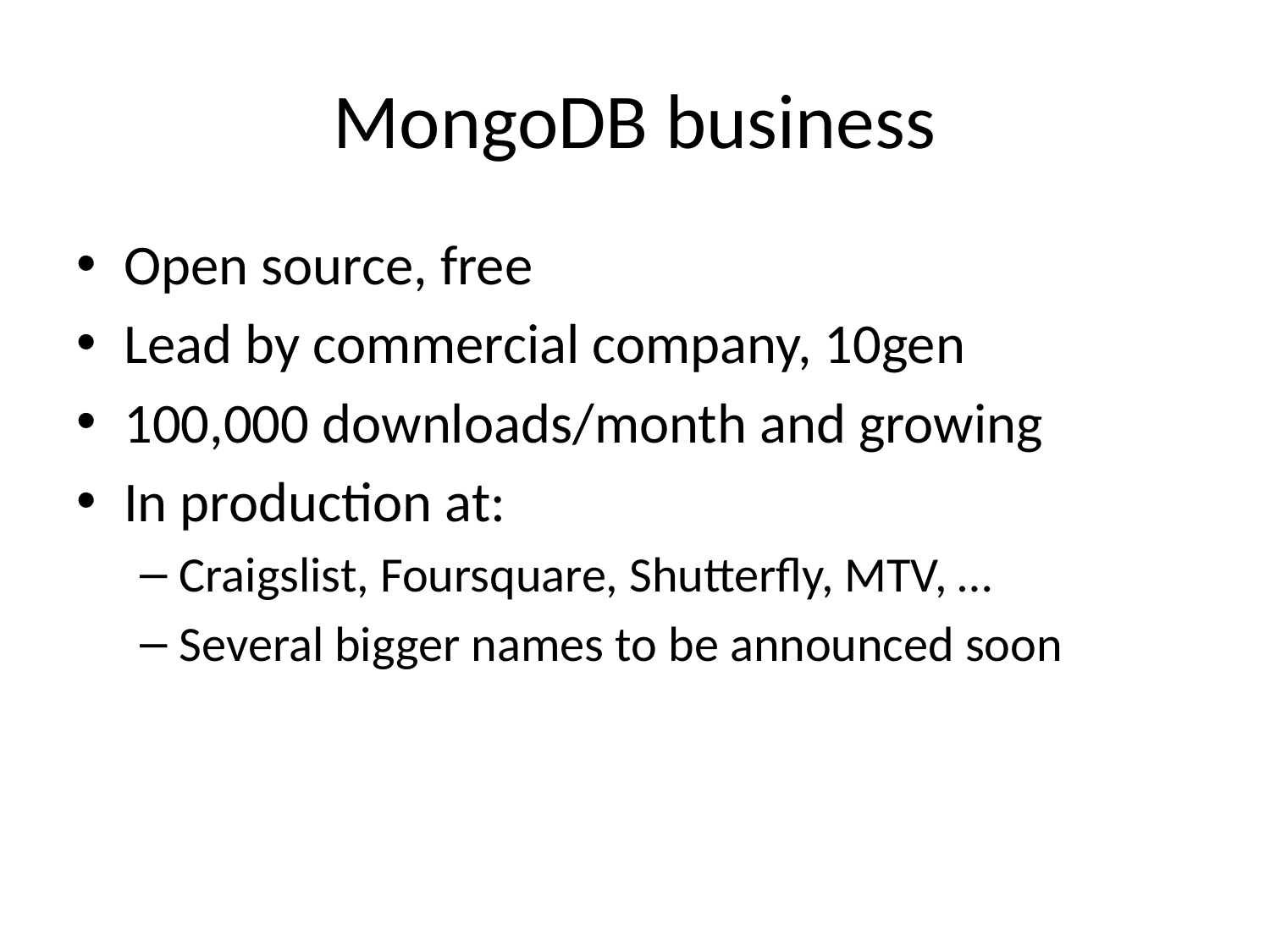

# MongoDB business
Open source, free
Lead by commercial company, 10gen
100,000 downloads/month and growing
In production at:
Craigslist, Foursquare, Shutterfly, MTV, …
Several bigger names to be announced soon